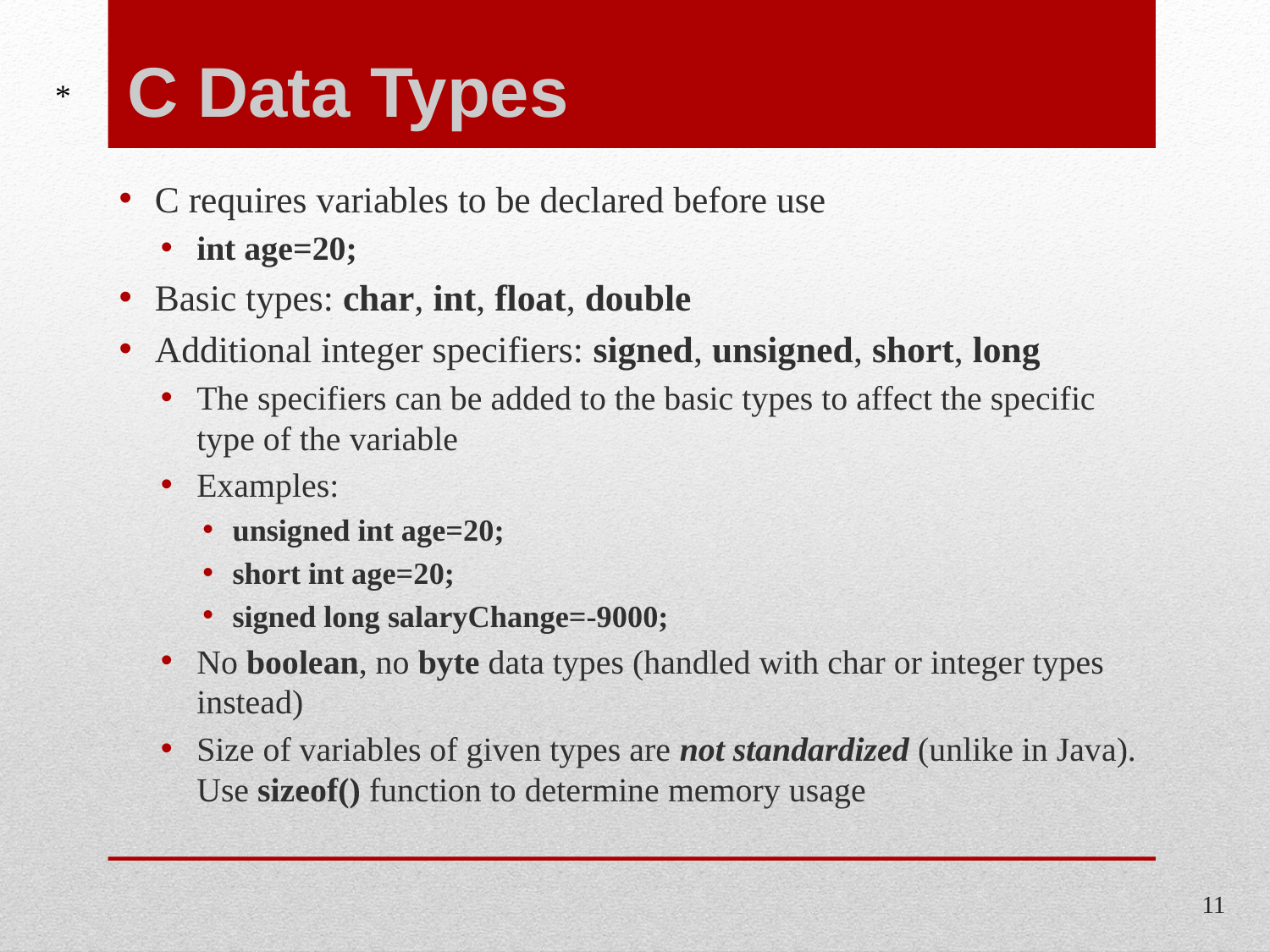

# C Data Types
*
C requires variables to be declared before use
int age=20;
Basic types: char, int, float, double
Additional integer specifiers: signed, unsigned, short, long
The specifiers can be added to the basic types to affect the specific type of the variable
Examples:
unsigned int age=20;
short int age=20;
signed long salaryChange=-9000;
No boolean, no byte data types (handled with char or integer types instead)
Size of variables of given types are not standardized (unlike in Java). Use sizeof() function to determine memory usage

11